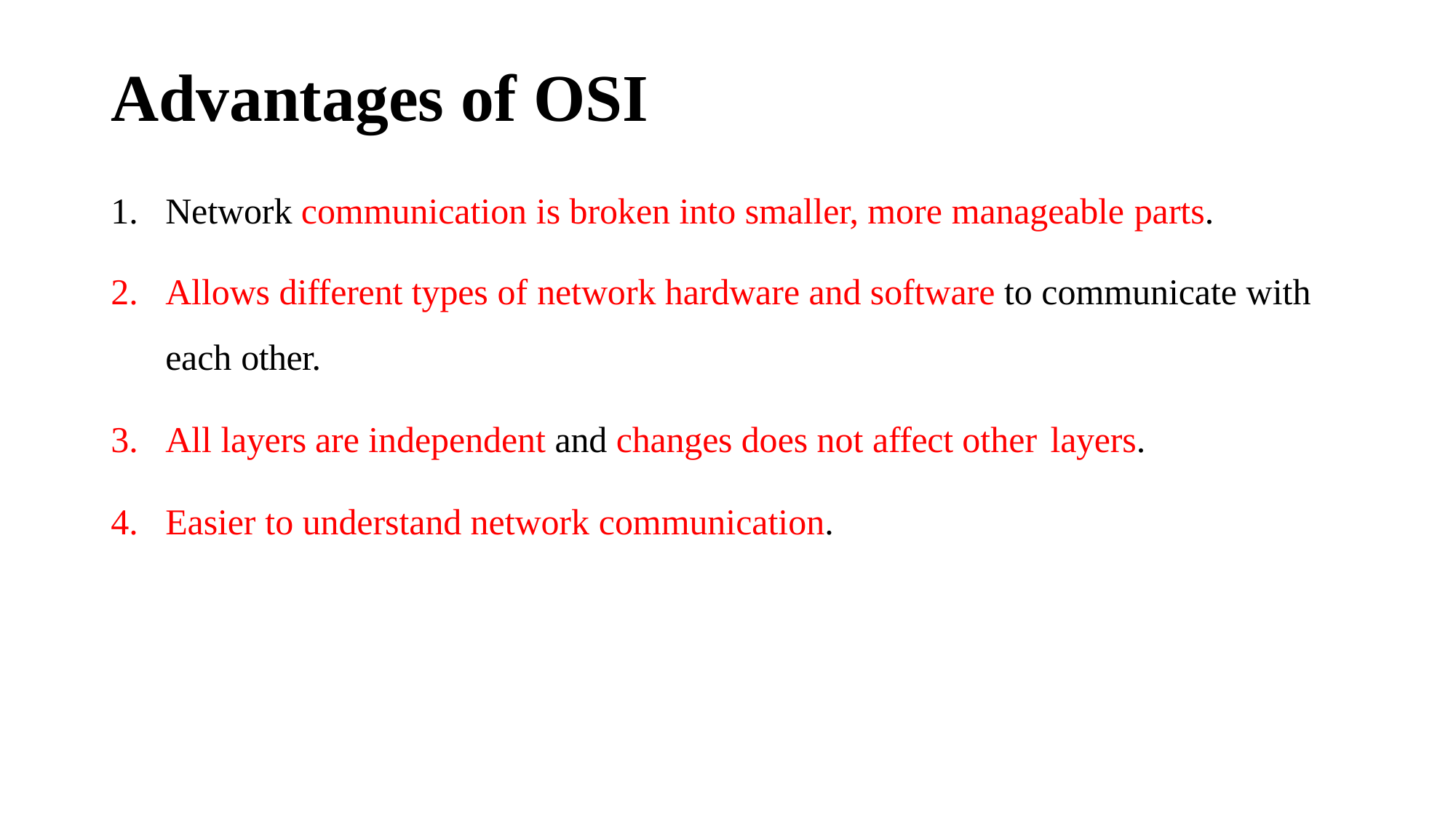

# Advantages of OSI
Network communication is broken into smaller, more manageable parts.
Allows different types of network hardware and software to communicate with  each other.

All layers are independent and changes does not affect other layers.

Easier to understand network communication.